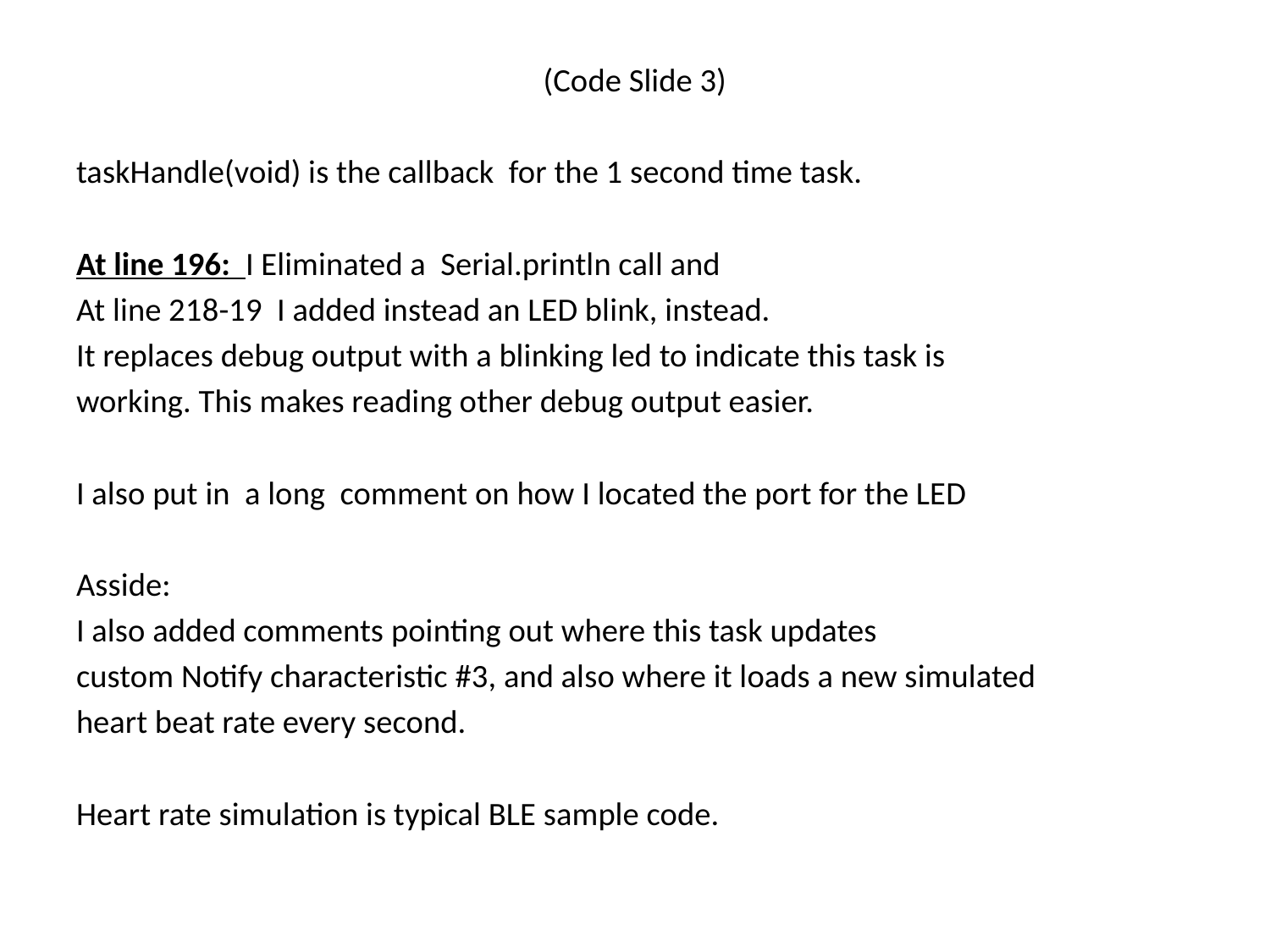

(Code Slide 3)

taskHandle(void) is the callback  for the 1 second time task.

At line 196:  I Eliminated a  Serial.println call and
At line 218-19  I added instead an LED blink, instead.
It replaces debug output with a blinking led to indicate this task is
working. This makes reading other debug output easier.

I also put in  a long  comment on how I located the port for the LED

Asside:
I also added comments pointing out where this task updates
custom Notify characteristic #3, and also where it loads a new simulated
heart beat rate every second.

Heart rate simulation is typical BLE sample code.